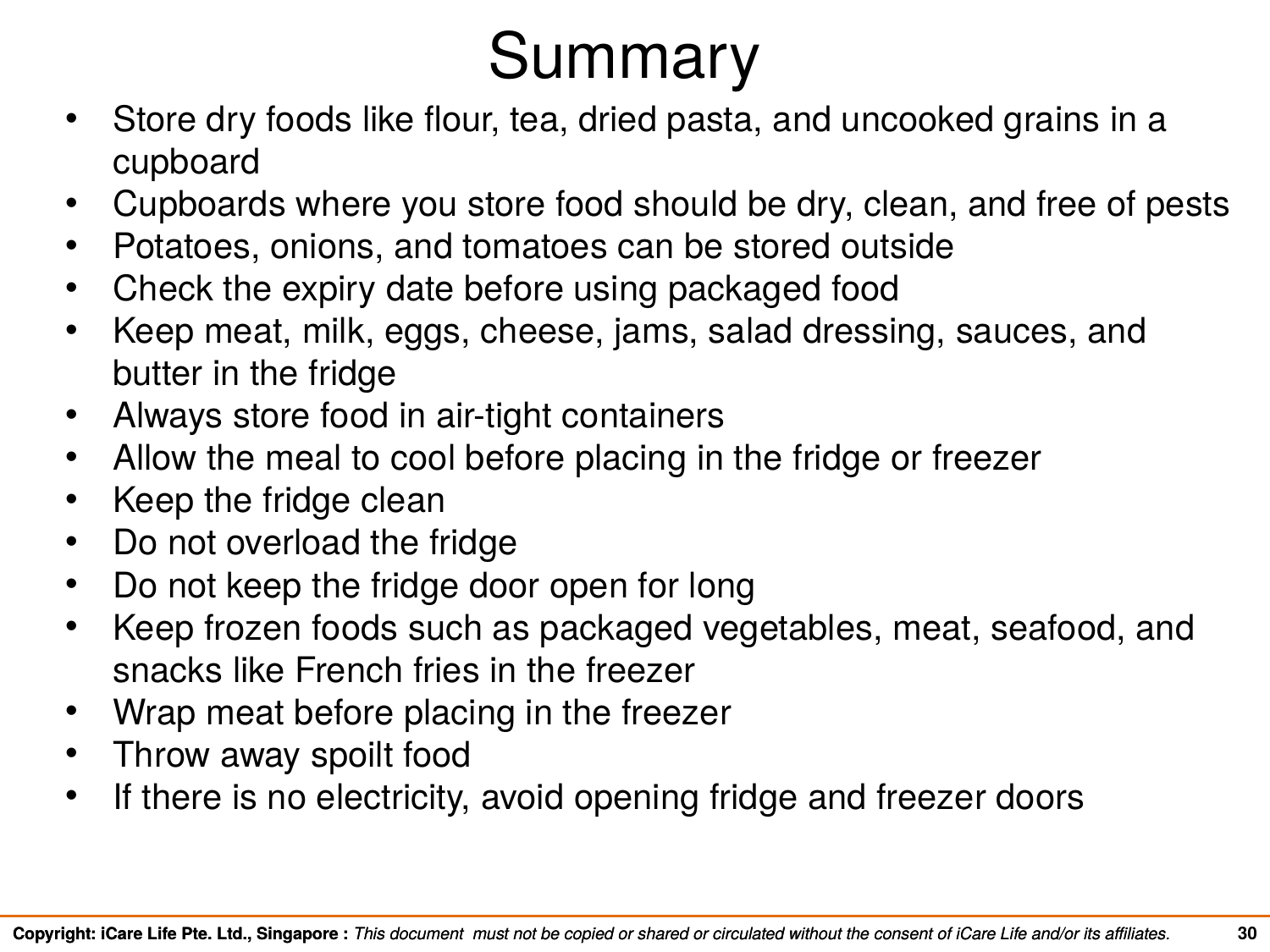

# Summary
Store dry foods like flour, tea, dried pasta, and uncooked grains in a cupboard
Cupboards where you store food should be dry, clean, and free of pests
Potatoes, onions, and tomatoes can be stored outside
Check the expiry date before using packaged food
Keep meat, milk, eggs, cheese, jams, salad dressing, sauces, and butter in the fridge
Always store food in air-tight containers
Allow the meal to cool before placing in the fridge or freezer
Keep the fridge clean
Do not overload the fridge
Do not keep the fridge door open for long
Keep frozen foods such as packaged vegetables, meat, seafood, and snacks like French fries in the freezer
Wrap meat before placing in the freezer
Throw away spoilt food
If there is no electricity, avoid opening fridge and freezer doors
30
Copyright: iCare Life Pte. Ltd., Singapore : This document  must not be copied or shared or circulated without the consent of iCare Life and/or its affiliates.